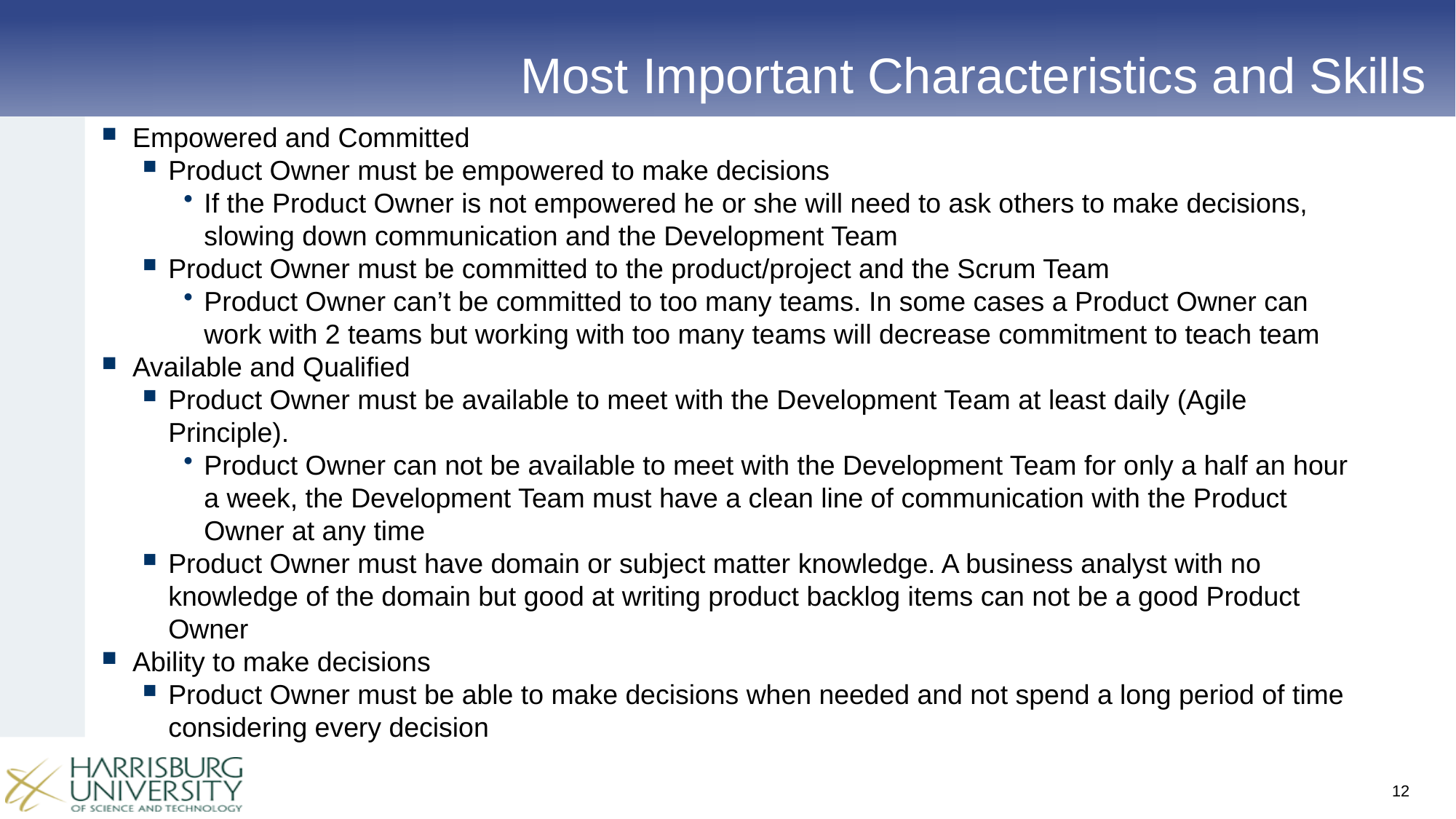

# Most Important Characteristics and Skills
Empowered and Committed
Product Owner must be empowered to make decisions
If the Product Owner is not empowered he or she will need to ask others to make decisions, slowing down communication and the Development Team
Product Owner must be committed to the product/project and the Scrum Team
Product Owner can’t be committed to too many teams. In some cases a Product Owner can work with 2 teams but working with too many teams will decrease commitment to teach team
Available and Qualified
Product Owner must be available to meet with the Development Team at least daily (Agile Principle).
Product Owner can not be available to meet with the Development Team for only a half an hour a week, the Development Team must have a clean line of communication with the Product Owner at any time
Product Owner must have domain or subject matter knowledge. A business analyst with no knowledge of the domain but good at writing product backlog items can not be a good Product Owner
Ability to make decisions
Product Owner must be able to make decisions when needed and not spend a long period of time considering every decision
12